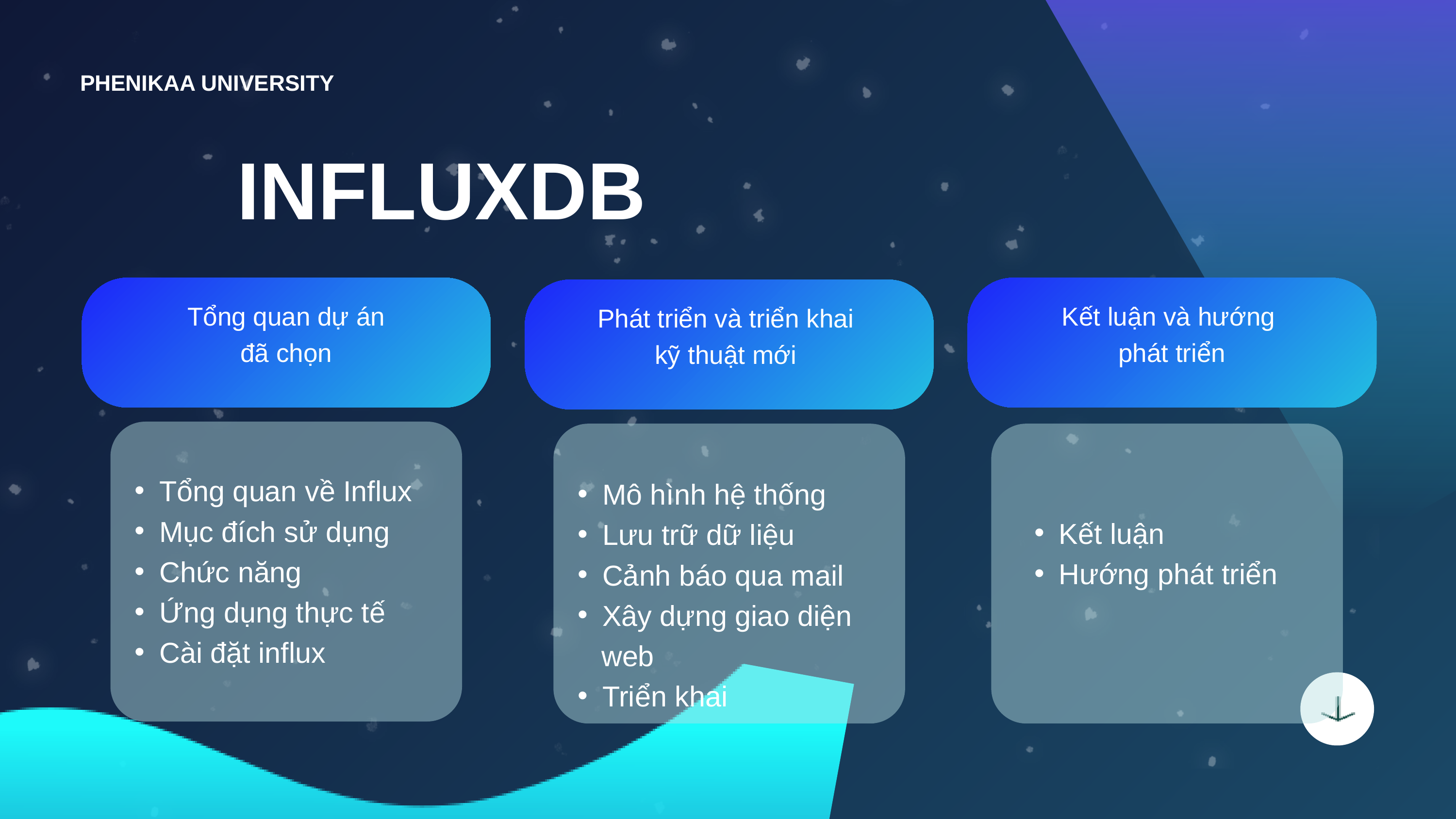

PHENIKAA UNIVERSITY
 INFLUXDB

Tổng quan dự án
đã chọn

Kết luận và hướng
phát triển

Phát triển và triển khai
kỹ thuật mới

Tổng quan về Influx
Mục đích sử dụng
Chức năng
Ứng dụng thực tế
Cài đặt influx
Mô hình hệ thống
Lưu trữ dữ liệu
Cảnh báo qua mail
Xây dựng giao diện
      web
Triển khai
Kết luận
Hướng phát triển